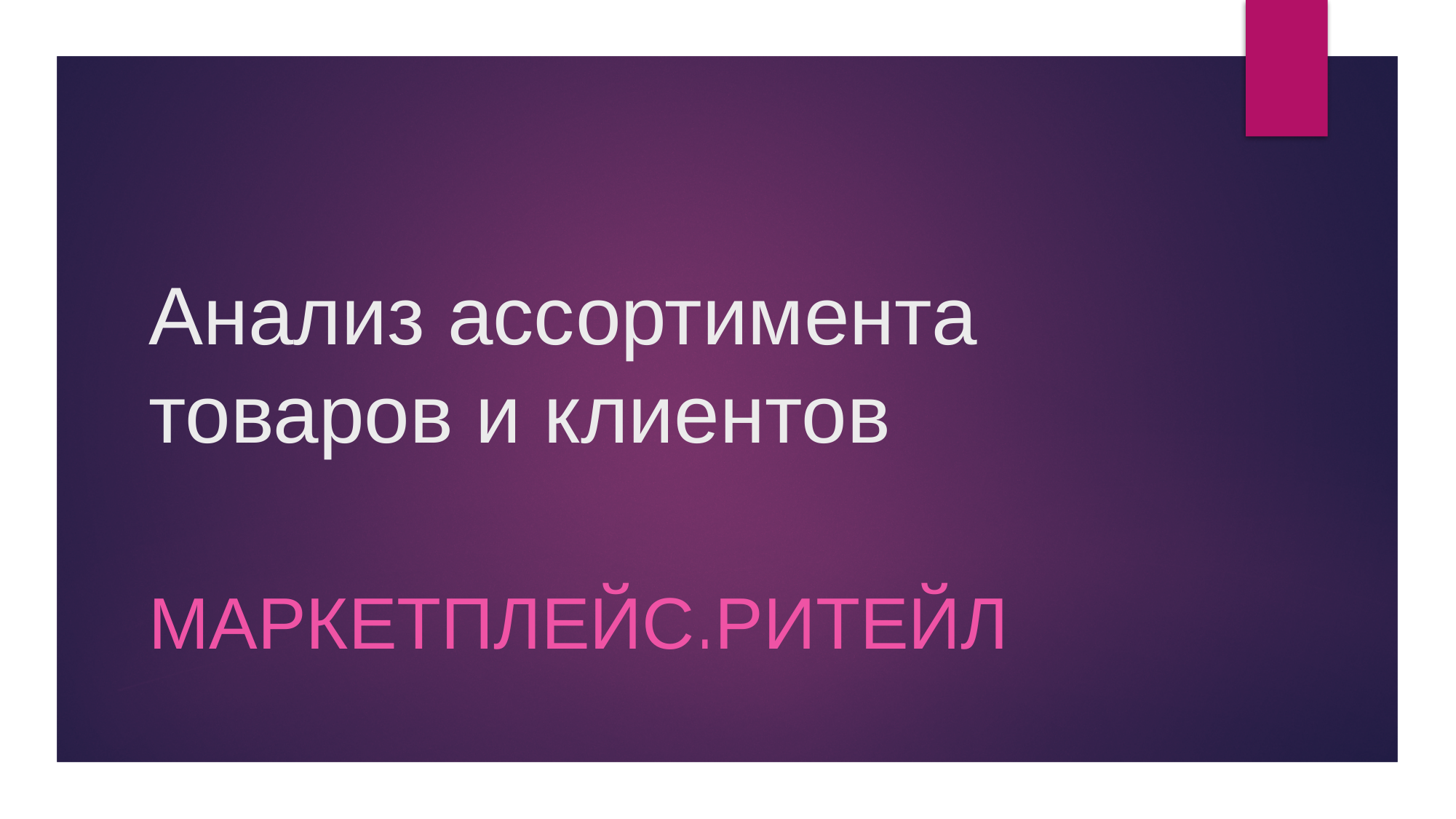

# Анализ ассортимента товаров и клиентов
Маркетплейс.Ритейл